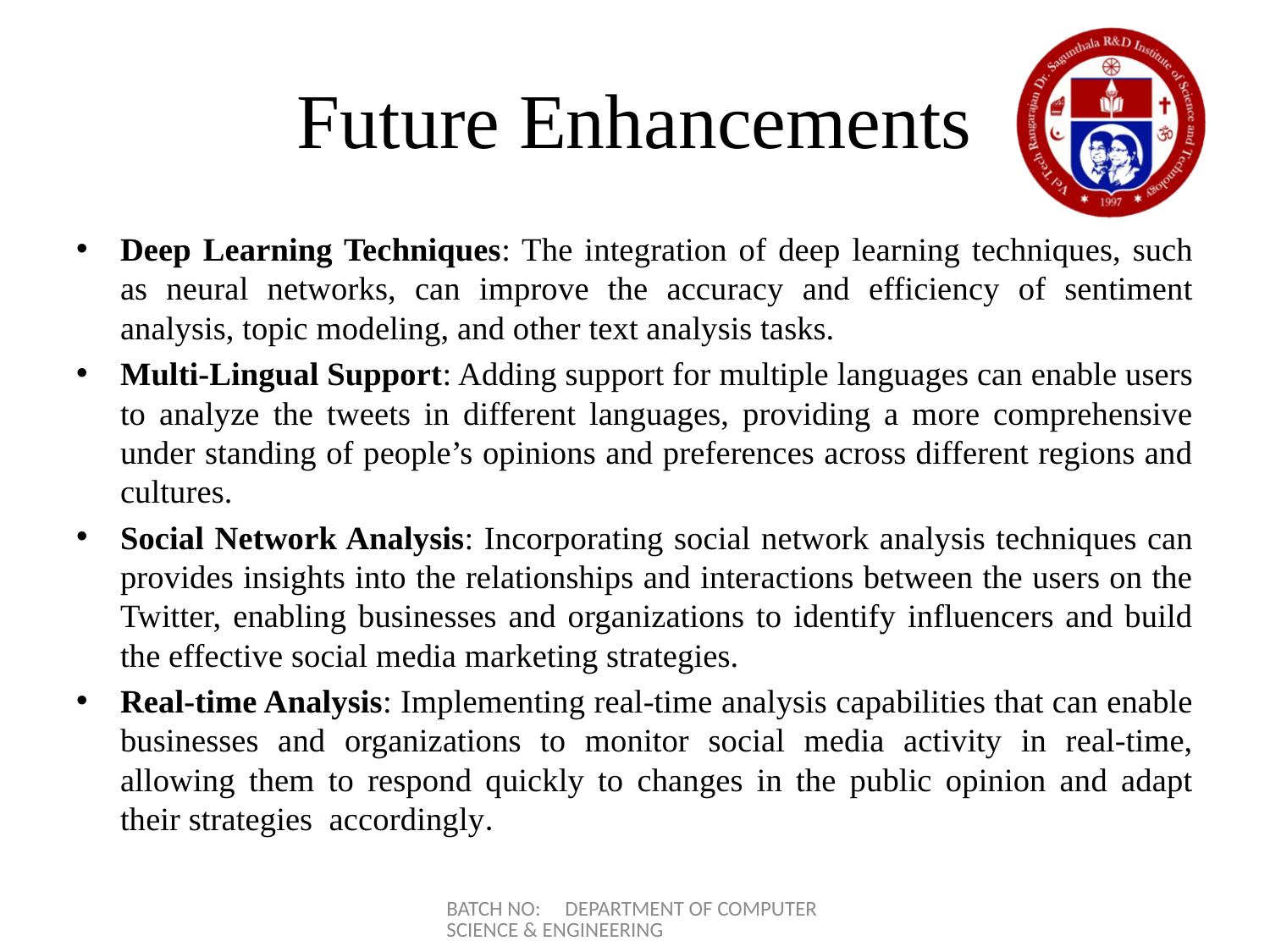

# Future Enhancements
Deep Learning Techniques: The integration of deep learning techniques, such as neural networks, can improve the accuracy and efficiency of sentiment analysis, topic modeling, and other text analysis tasks.
Multi-Lingual Support: Adding support for multiple languages can enable users to analyze the tweets in different languages, providing a more comprehensive under standing of people’s opinions and preferences across different regions and cultures.
Social Network Analysis: Incorporating social network analysis techniques can provides insights into the relationships and interactions between the users on the Twitter, enabling businesses and organizations to identify influencers and build the effective social media marketing strategies.
Real-time Analysis: Implementing real-time analysis capabilities that can enable businesses and organizations to monitor social media activity in real-time, allowing them to respond quickly to changes in the public opinion and adapt their strategies  accordingly.

BATCH NO:     DEPARTMENT OF COMPUTER SCIENCE & ENGINEERING
38